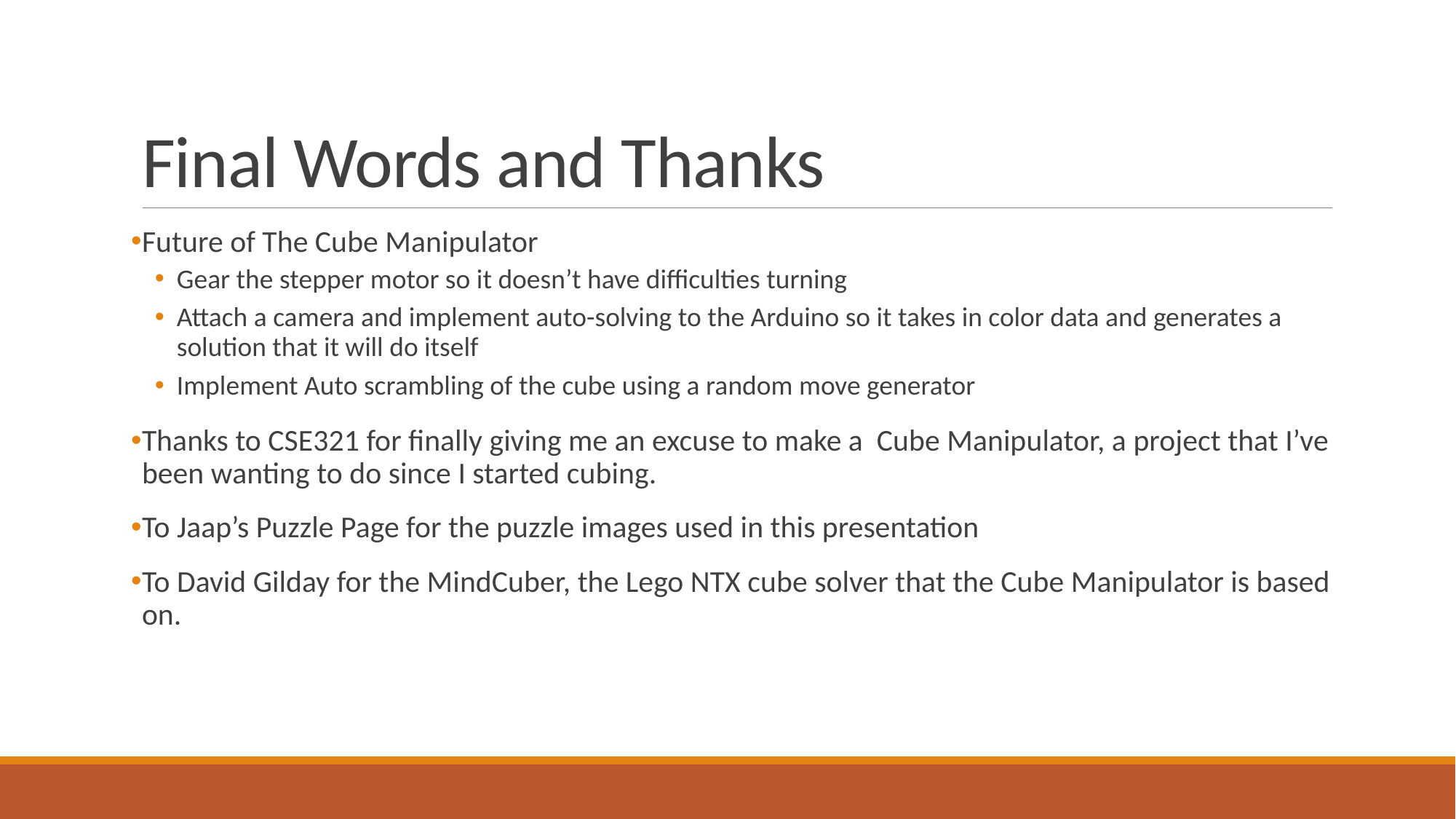

# Final Words and Thanks
Future of The Cube Manipulator
Gear the stepper motor so it doesn’t have difficulties turning
Attach a camera and implement auto-solving to the Arduino so it takes in color data and generates a solution that it will do itself
Implement Auto scrambling of the cube using a random move generator
Thanks to CSE321 for finally giving me an excuse to make a  Cube Manipulator, a project that I’ve been wanting to do since I started cubing.
To Jaap’s Puzzle Page for the puzzle images used in this presentation
To David Gilday for the MindCuber, the Lego NTX cube solver that the Cube Manipulator is based on.